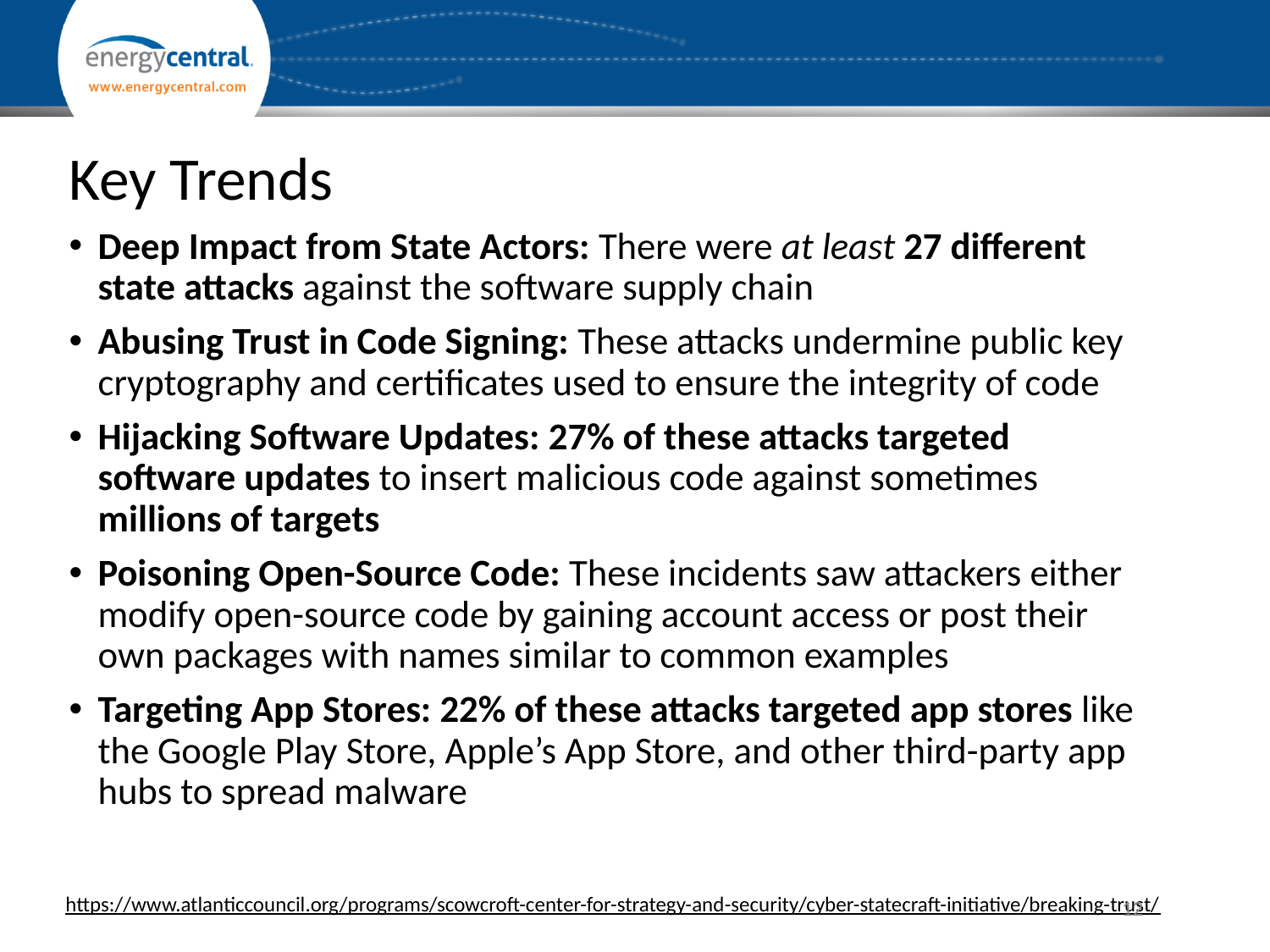

# Key Trends
Deep Impact from State Actors: There were at least 27 different state attacks against the software supply chain
Abusing Trust in Code Signing: These attacks undermine public key cryptography and certificates used to ensure the integrity of code
Hijacking Software Updates: 27% of these attacks targeted software updates to insert malicious code against sometimes millions of targets
Poisoning Open-Source Code: These incidents saw attackers either modify open-source code by gaining account access or post their own packages with names similar to common examples
Targeting App Stores: 22% of these attacks targeted app stores like the Google Play Store, Apple’s App Store, and other third-party app hubs to spread malware
12
https://www.atlanticcouncil.org/programs/scowcroft-center-for-strategy-and-security/cyber-statecraft-initiative/breaking-trust/